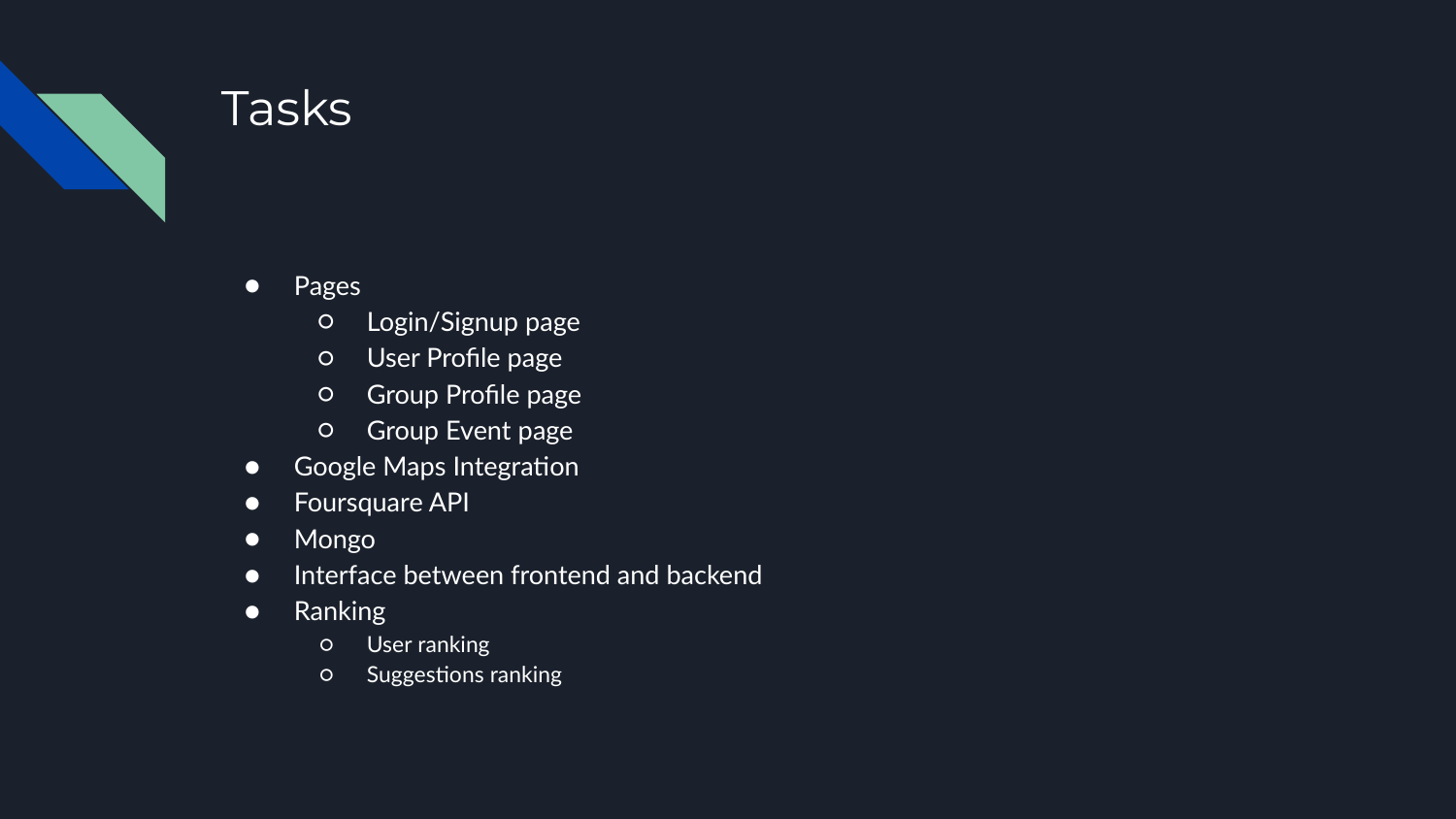

# Tasks
Pages
Login/Signup page
User Profile page
Group Profile page
Group Event page
Google Maps Integration
Foursquare API
Mongo
Interface between frontend and backend
Ranking
User ranking
Suggestions ranking